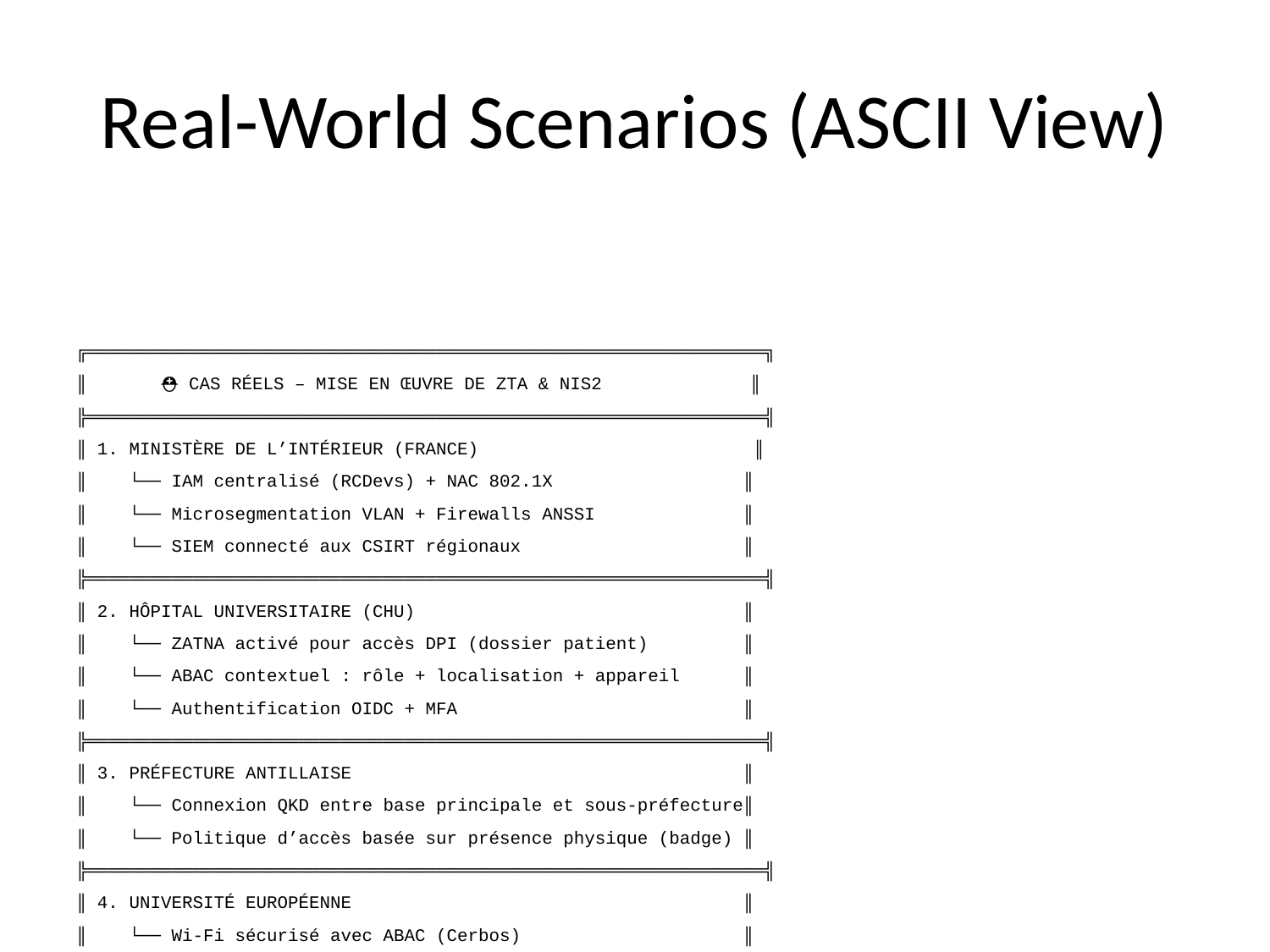

# Real-World Scenarios (ASCII View)

╔════════════════════════════════════════════════════════════════╗
║       ⛑️ CAS RÉELS – MISE EN ŒUVRE DE ZTA & NIS2              ║
╠════════════════════════════════════════════════════════════════╣
║ 1. MINISTÈRE DE L’INTÉRIEUR (FRANCE)                          ║
║    └── IAM centralisé (RCDevs) + NAC 802.1X                  ║
║    └── Microsegmentation VLAN + Firewalls ANSSI              ║
║    └── SIEM connecté aux CSIRT régionaux                     ║
╠════════════════════════════════════════════════════════════════╣
║ 2. HÔPITAL UNIVERSITAIRE (CHU)                               ║
║    └── ZATNA activé pour accès DPI (dossier patient)         ║
║    └── ABAC contextuel : rôle + localisation + appareil      ║
║    └── Authentification OIDC + MFA                           ║
╠════════════════════════════════════════════════════════════════╣
║ 3. PRÉFECTURE ANTILLAISE                                     ║
║    └── Connexion QKD entre base principale et sous-préfecture║
║    └── Politique d’accès basée sur présence physique (badge) ║
╠════════════════════════════════════════════════════════════════╣
║ 4. UNIVERSITÉ EUROPÉENNE                                     ║
║    └── Wi-Fi sécurisé avec ABAC (Cerbos)                     ║
║    └── IAM fédéré avec OpenID Connect pour cloud académique  ║
╠════════════════════════════════════════════════════════════════╣
║ 5. BANQUE PUBLIQUE NATIONALE                                 ║
║    └── Alignement DORA avec ZTA et microsegmentation         ║
║    └── Analyse comportementale via SIEM IA                   ║
╚════════════════════════════════════════════════════════════════╝